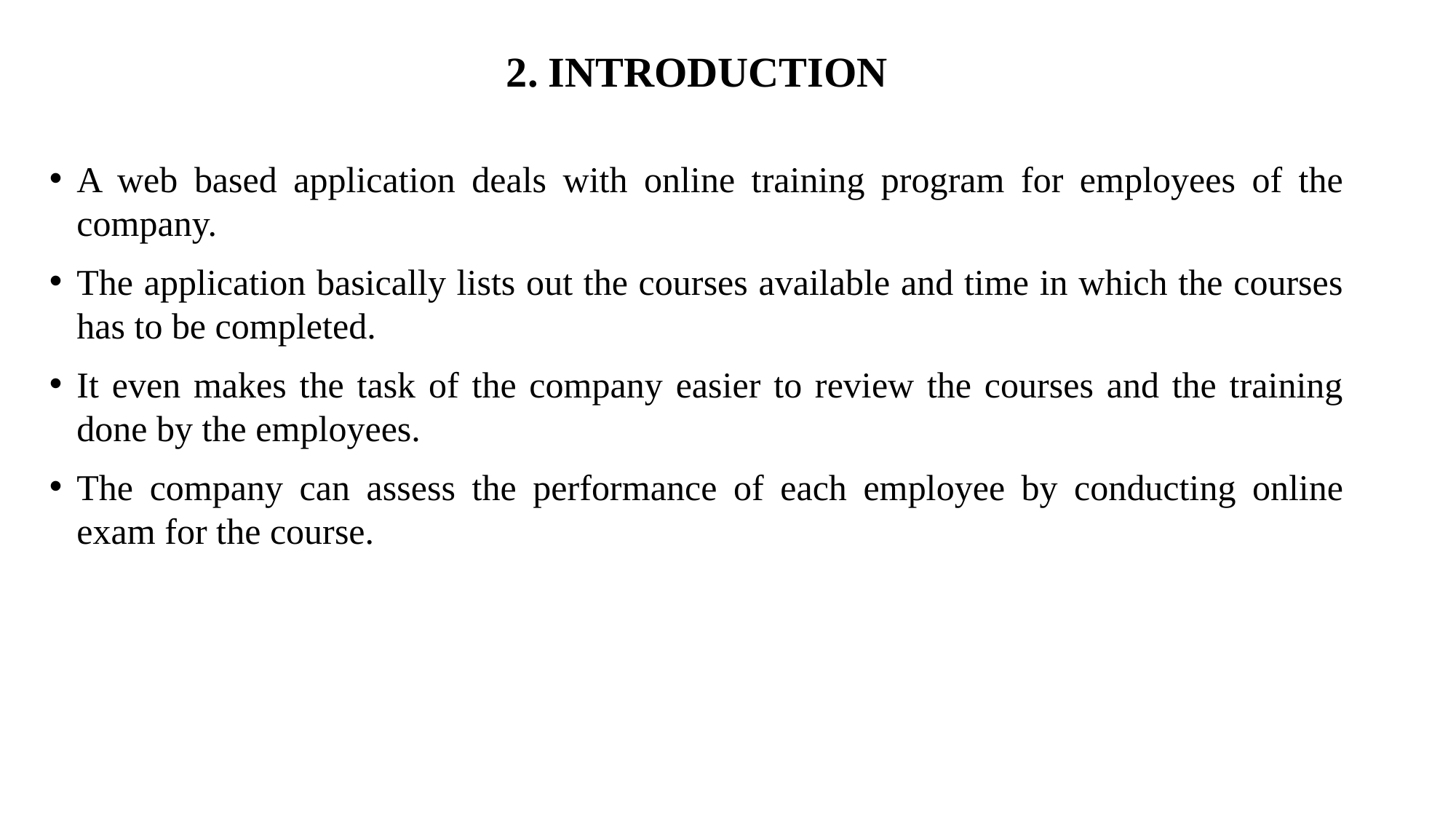

# 2. INTRODUCTION
A web based application deals with online training program for employees of the company.
The application basically lists out the courses available and time in which the courses has to be completed.
It even makes the task of the company easier to review the courses and the training done by the employees.
The company can assess the performance of each employee by conducting online exam for the course.